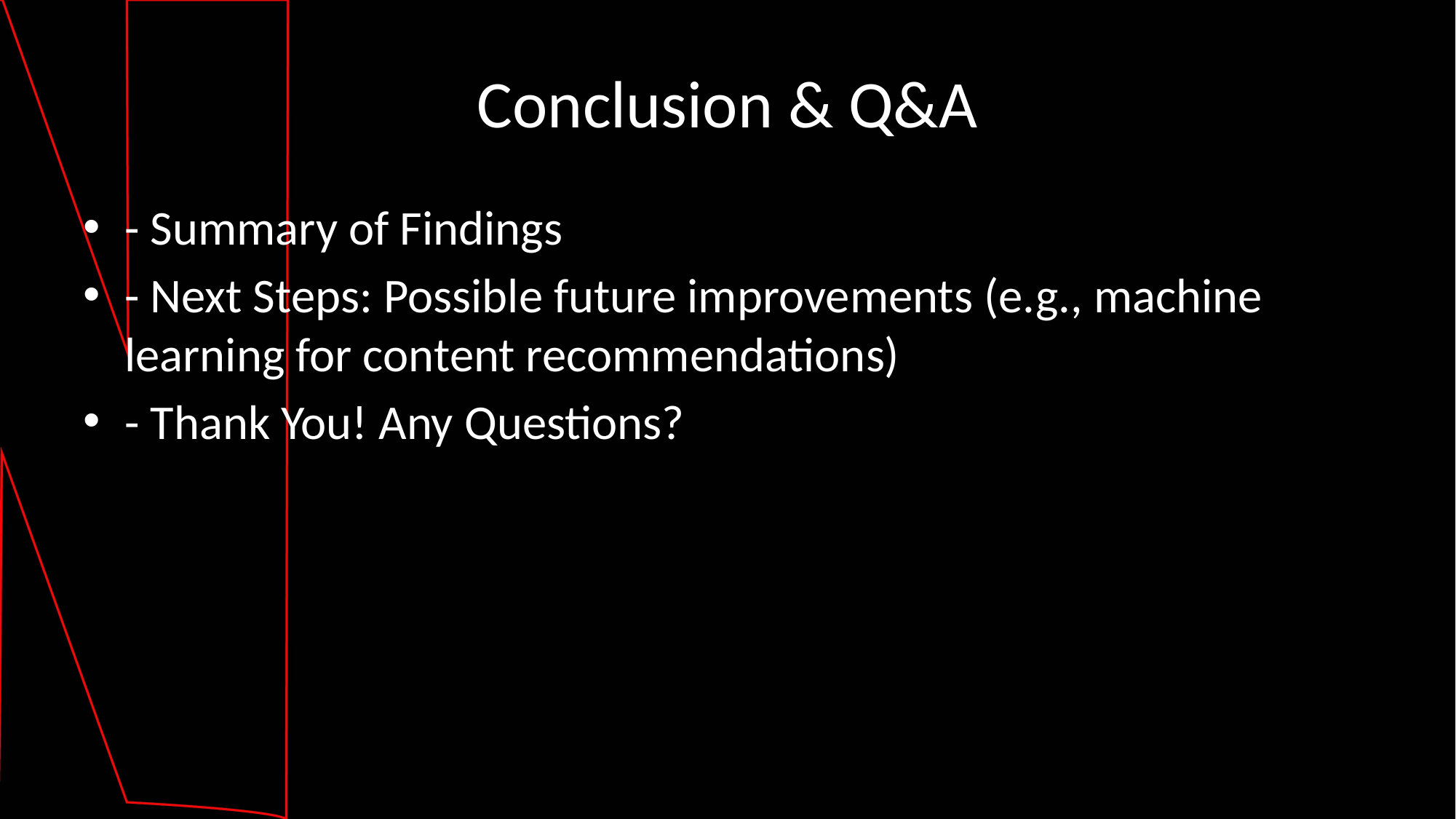

# Conclusion & Q&A
- Summary of Findings
- Next Steps: Possible future improvements (e.g., machine learning for content recommendations)
- Thank You! Any Questions?